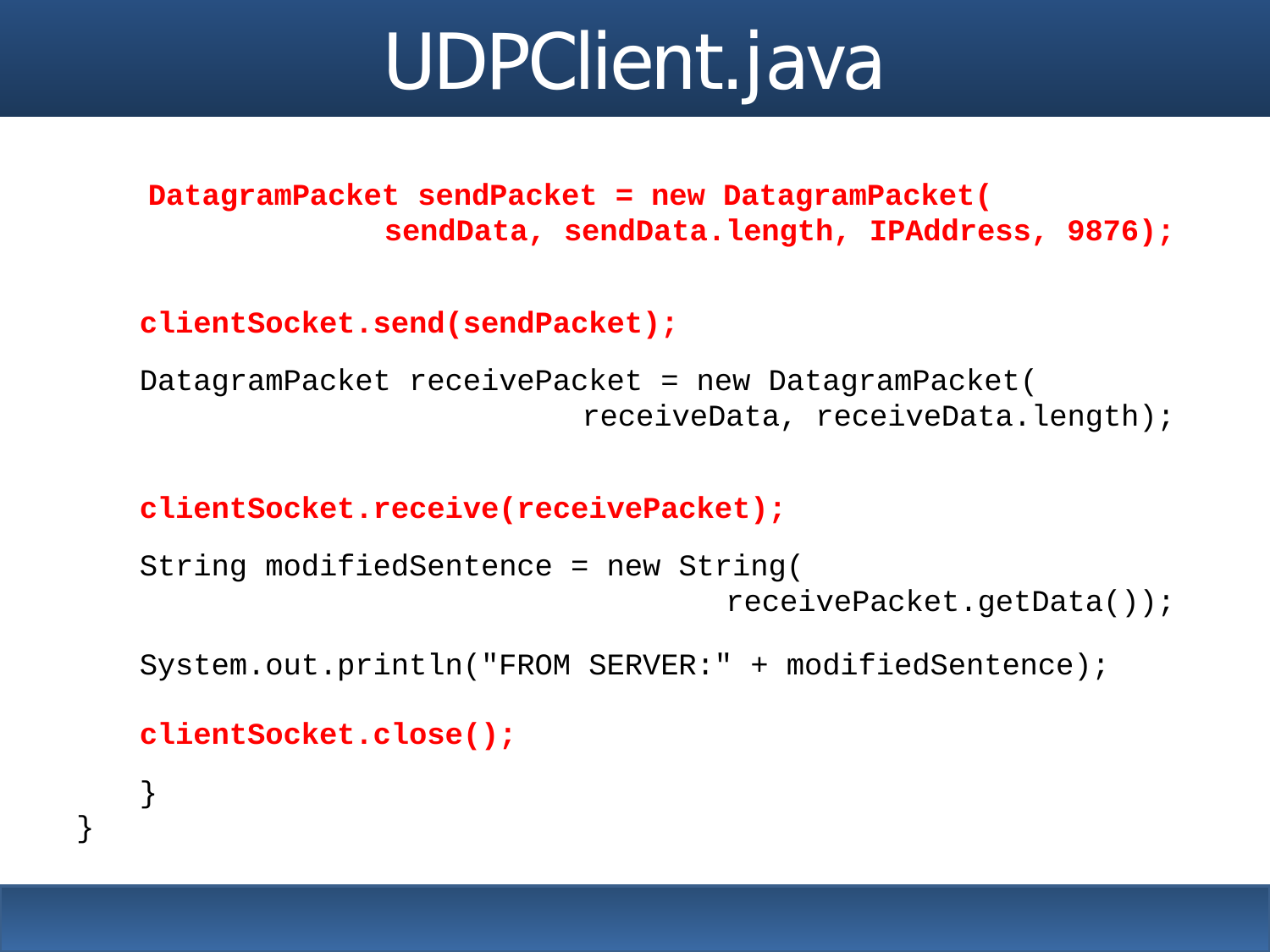

# UDPClient.java
    DatagramPacket sendPacket = new DatagramPacket(
sendData, sendData.length, IPAddress, 9876);
 
 clientSocket.send(sendPacket);
 
 DatagramPacket receivePacket = new DatagramPacket(
receiveData, receiveData.length);
 
 clientSocket.receive(receivePacket);
 
 String modifiedSentence = new String(
receivePacket.getData());
 
 System.out.println("FROM SERVER:" + modifiedSentence);

	 clientSocket.close();
 
 }
}